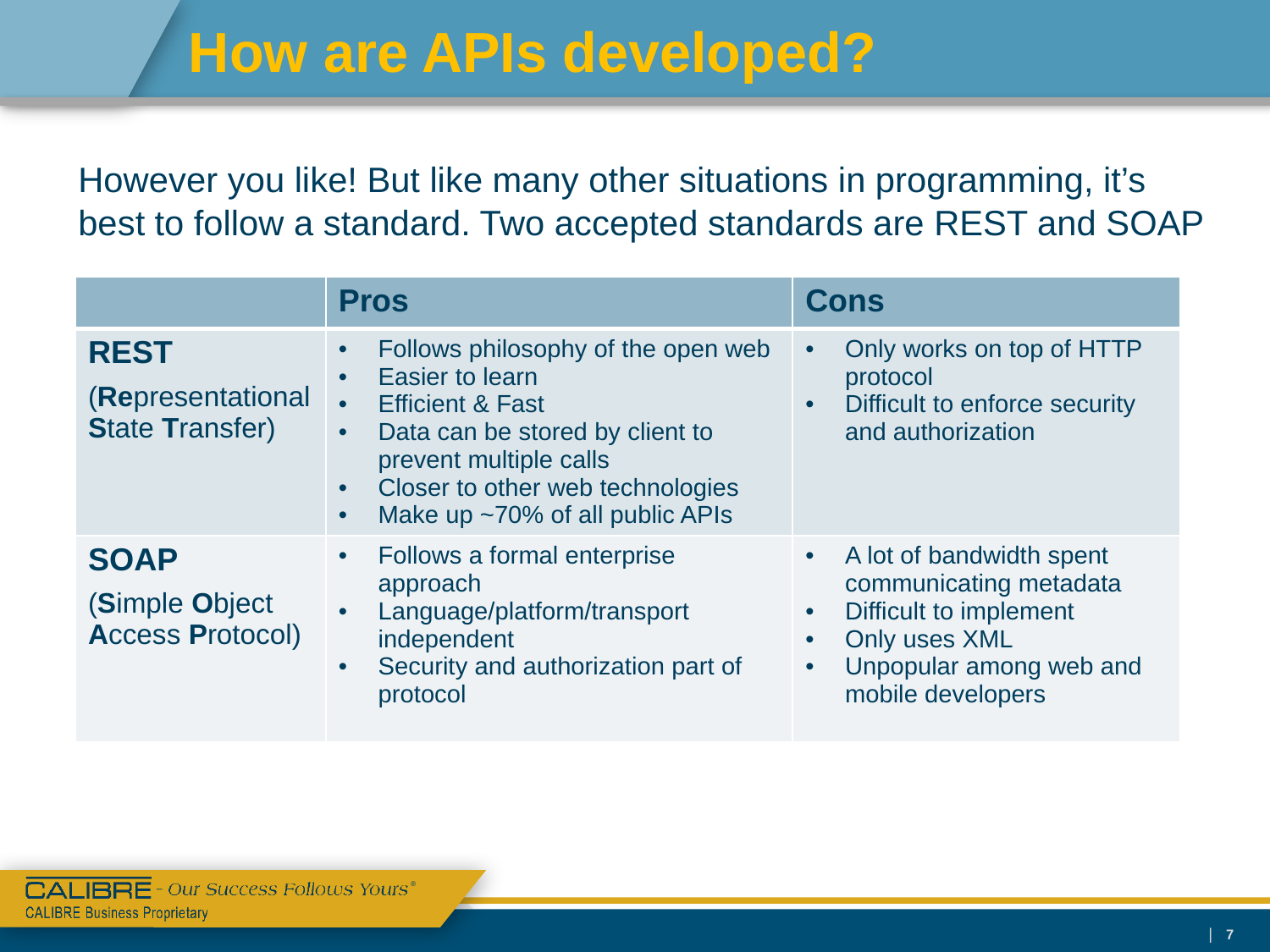

# How are APIs developed?
However you like! But like many other situations in programming, it’s best to follow a standard. Two accepted standards are REST and SOAP
|  | Pros | Cons |
| --- | --- | --- |
| REST (Representational State Transfer) | Follows philosophy of the open web Easier to learn Efficient & Fast Data can be stored by client to prevent multiple calls Closer to other web technologies Make up ~70% of all public APIs | Only works on top of HTTP protocol Difficult to enforce security and authorization |
| SOAP (Simple Object Access Protocol) | Follows a formal enterprise approach Language/platform/transport independent Security and authorization part of protocol | A lot of bandwidth spent communicating metadata Difficult to implement Only uses XML Unpopular among web and mobile developers |